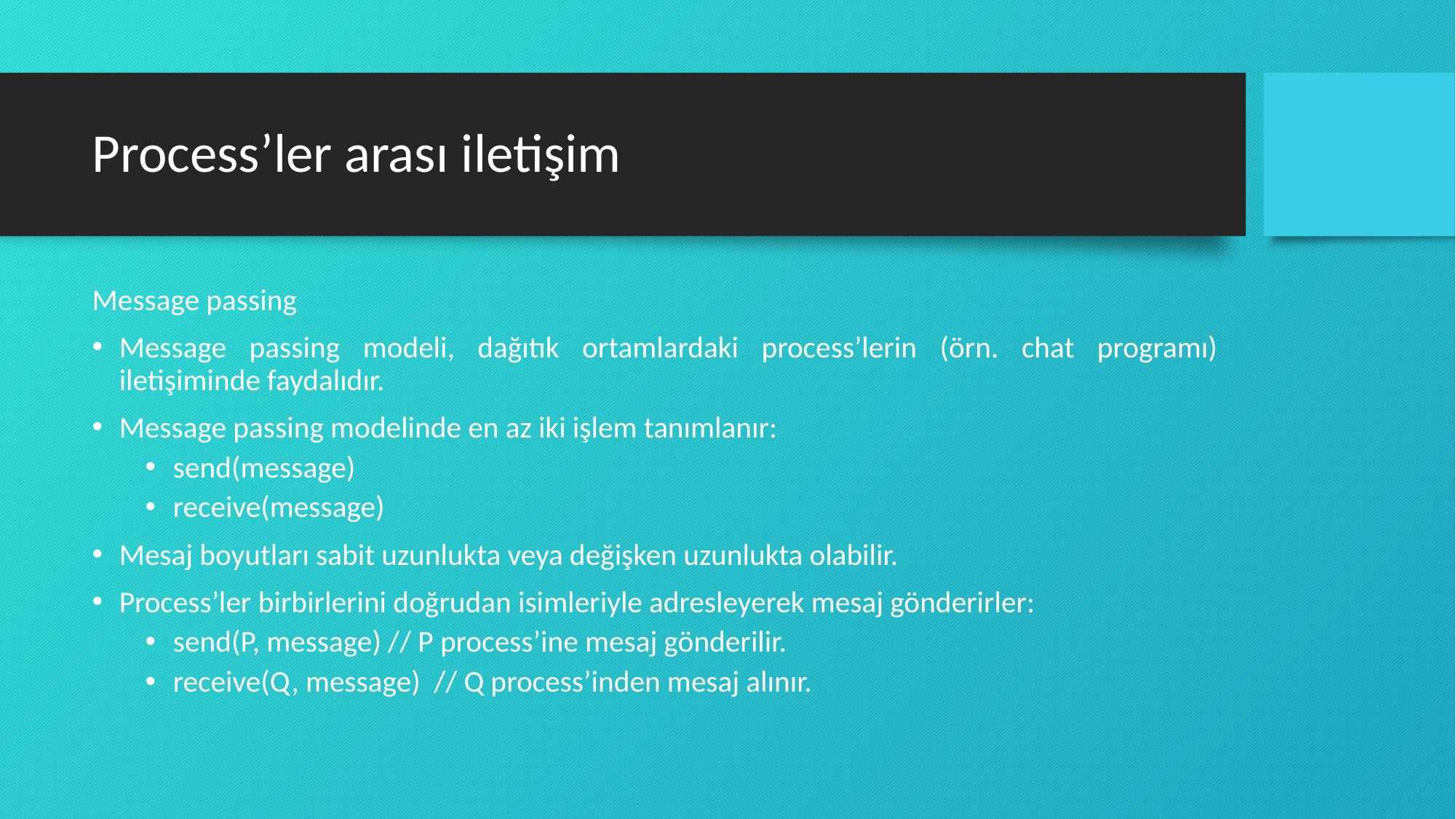

# Process’ler arası  iletişim
Message passing
Message passing modeli, dağıtık ortamlardaki process’lerin (örn. chat programı) iletişiminde faydalıdır.
Message passing modelinde en az iki işlem tanımlanır:
send(message)
receive(message)
Mesaj boyutları sabit uzunlukta veya değişken uzunlukta olabilir.
Process’ler birbirlerini doğrudan isimleriyle adresleyerek mesaj gönderirler:
send(P, message) // P process’ine mesaj gönderilir.
receive(Q, message)  // Q process’inden mesaj alınır.